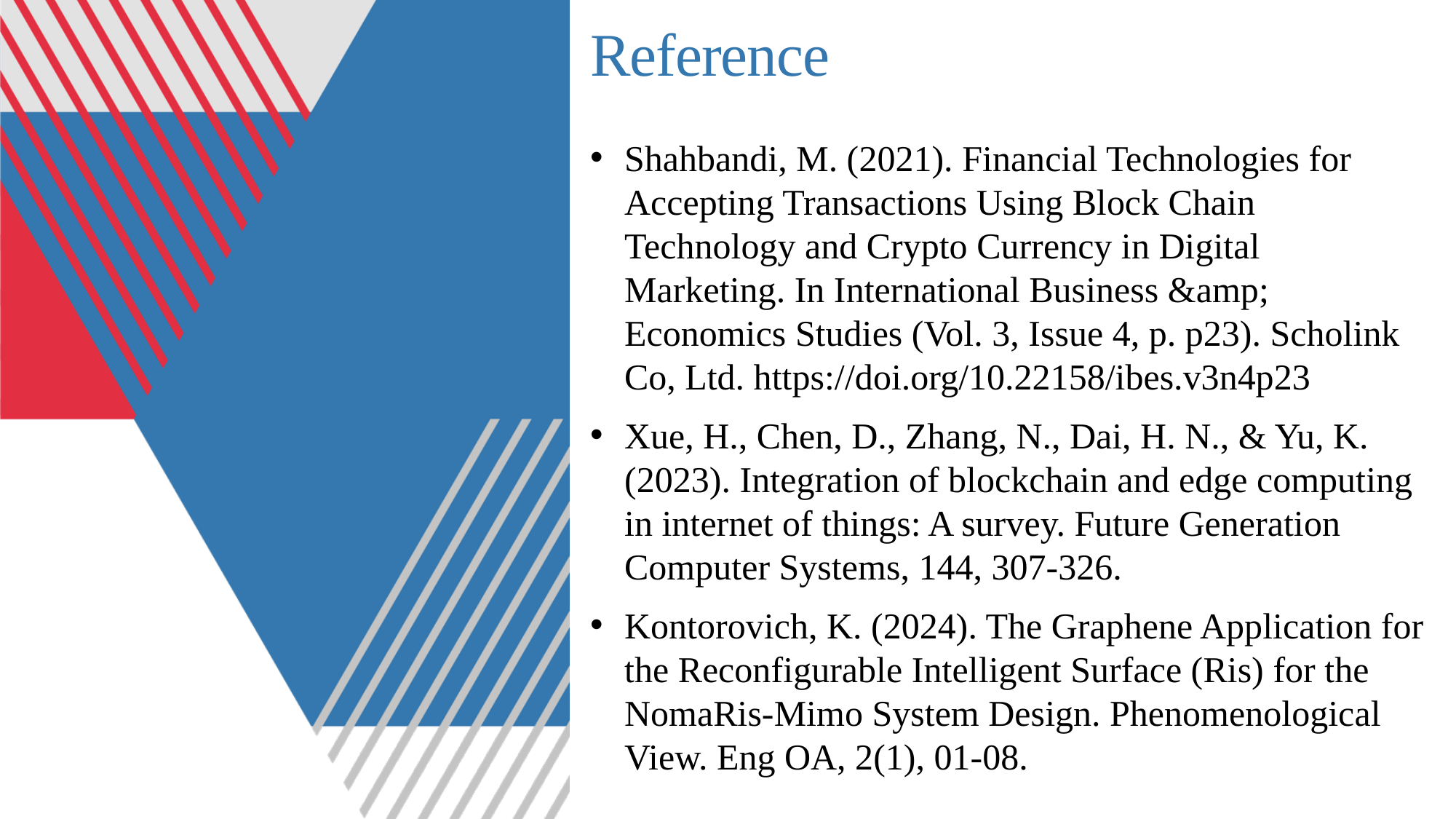

# Reference
Shahbandi, M. (2021). Financial Technologies for Accepting Transactions Using Block Chain Technology and Crypto Currency in Digital Marketing. In International Business &amp; Economics Studies (Vol. 3, Issue 4, p. p23). Scholink Co, Ltd. https://doi.org/10.22158/ibes.v3n4p23
Xue, H., Chen, D., Zhang, N., Dai, H. N., & Yu, K. (2023). Integration of blockchain and edge computing in internet of things: A survey. Future Generation Computer Systems, 144, 307-326.
Kontorovich, K. (2024). The Graphene Application for the Reconfigurable Intelligent Surface (Ris) for the NomaRis-Mimo System Design. Phenomenological View. Eng OA, 2(1), 01-08.